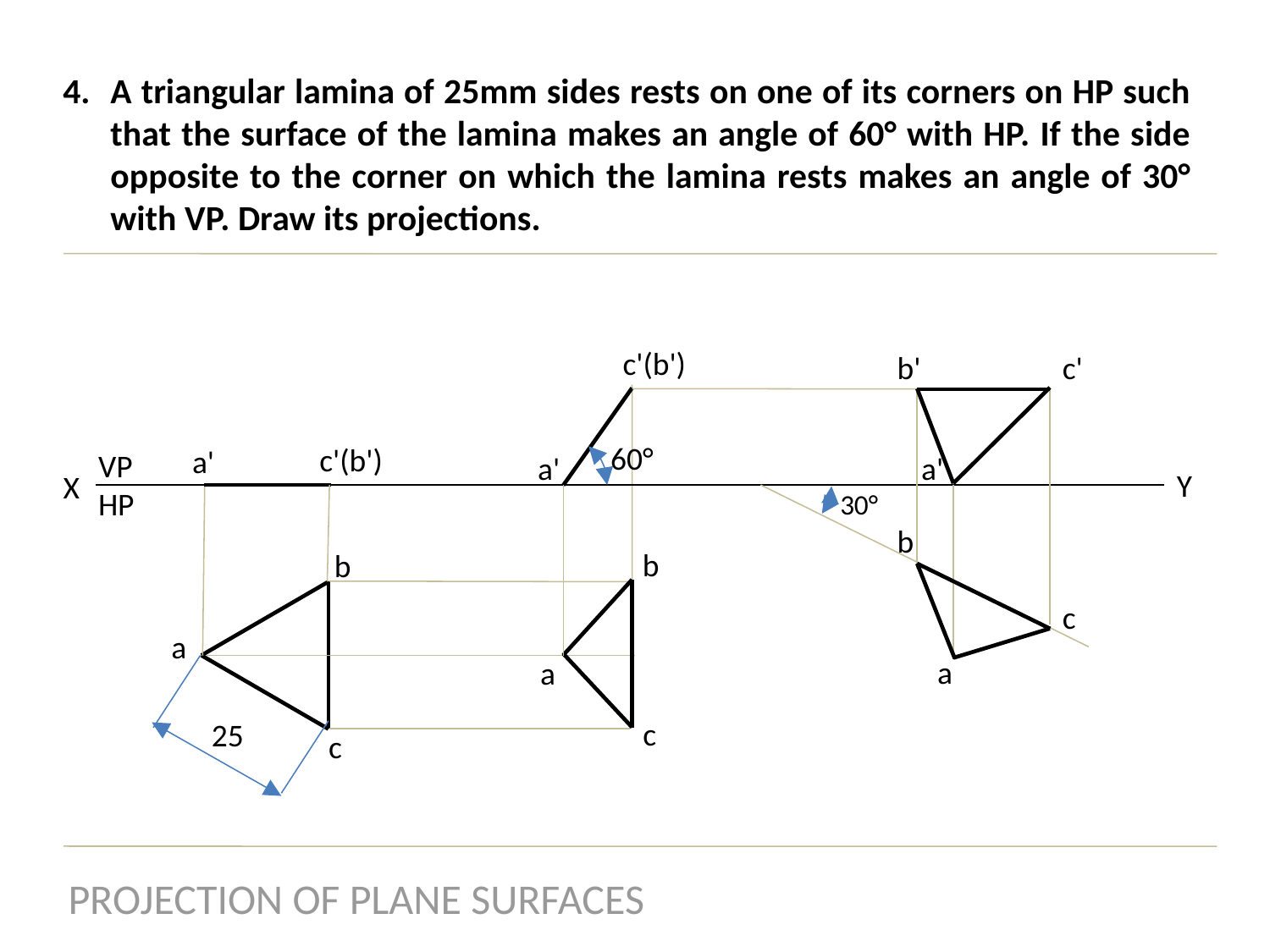

A triangular lamina of 25mm sides rests on one of its corners on HP such that the surface of the lamina makes an angle of 60° with HP. If the side opposite to the corner on which the lamina rests makes an angle of 30° with VP. Draw its projections.
c'(b')
b'
c'
60°
c'(b')
a'
VP
HP
a'

a'
Y
X

30°
b
b
b
c
a
a
a
c
25
c
PROJECTION OF PLANE SURFACES